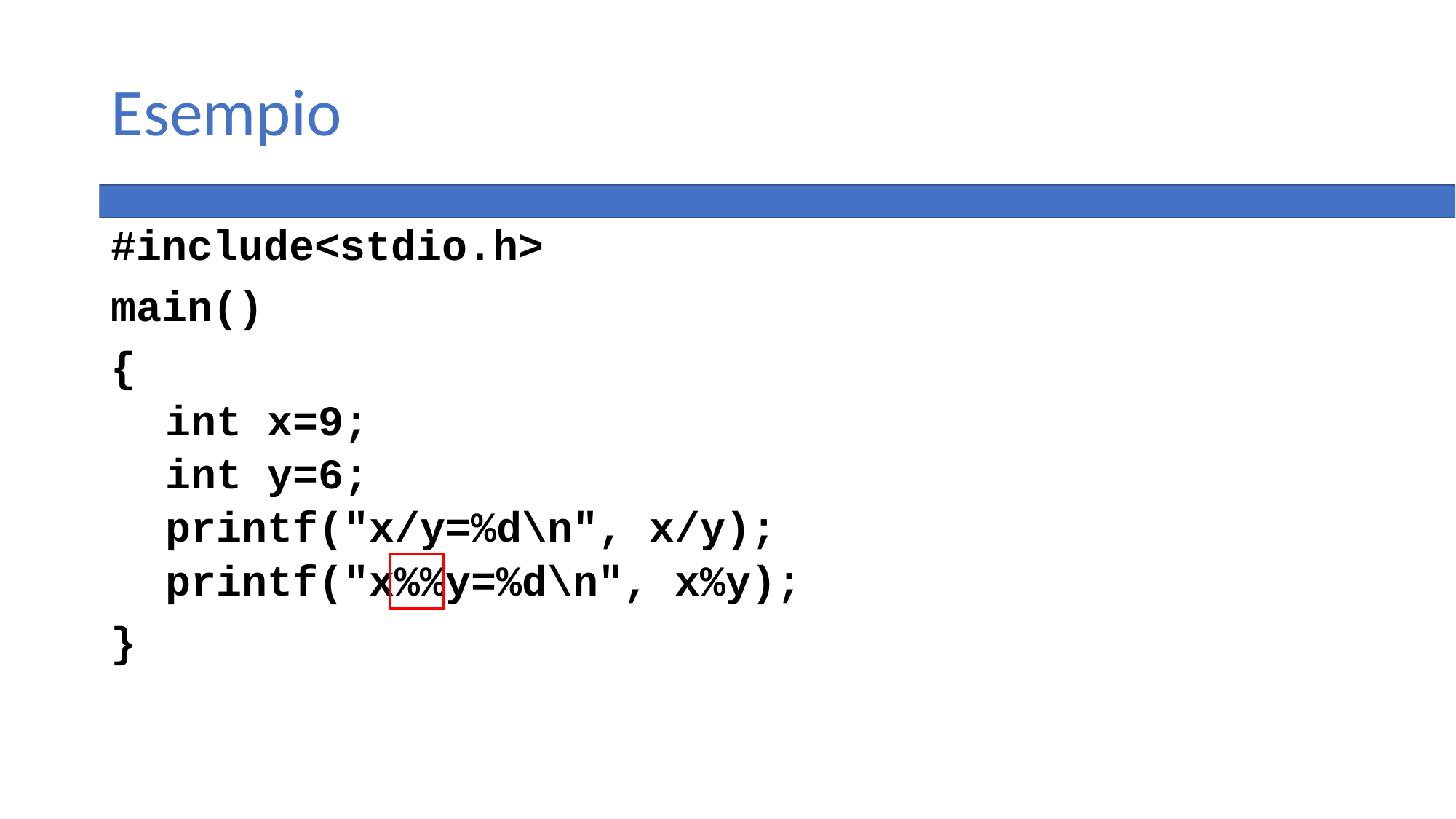

# Esempio
#include<stdio.h>
main()
{
int x=9;
int y=6;
printf("x/y=%d\n", x/y);
printf("x%%y=%d\n", x%y);
}